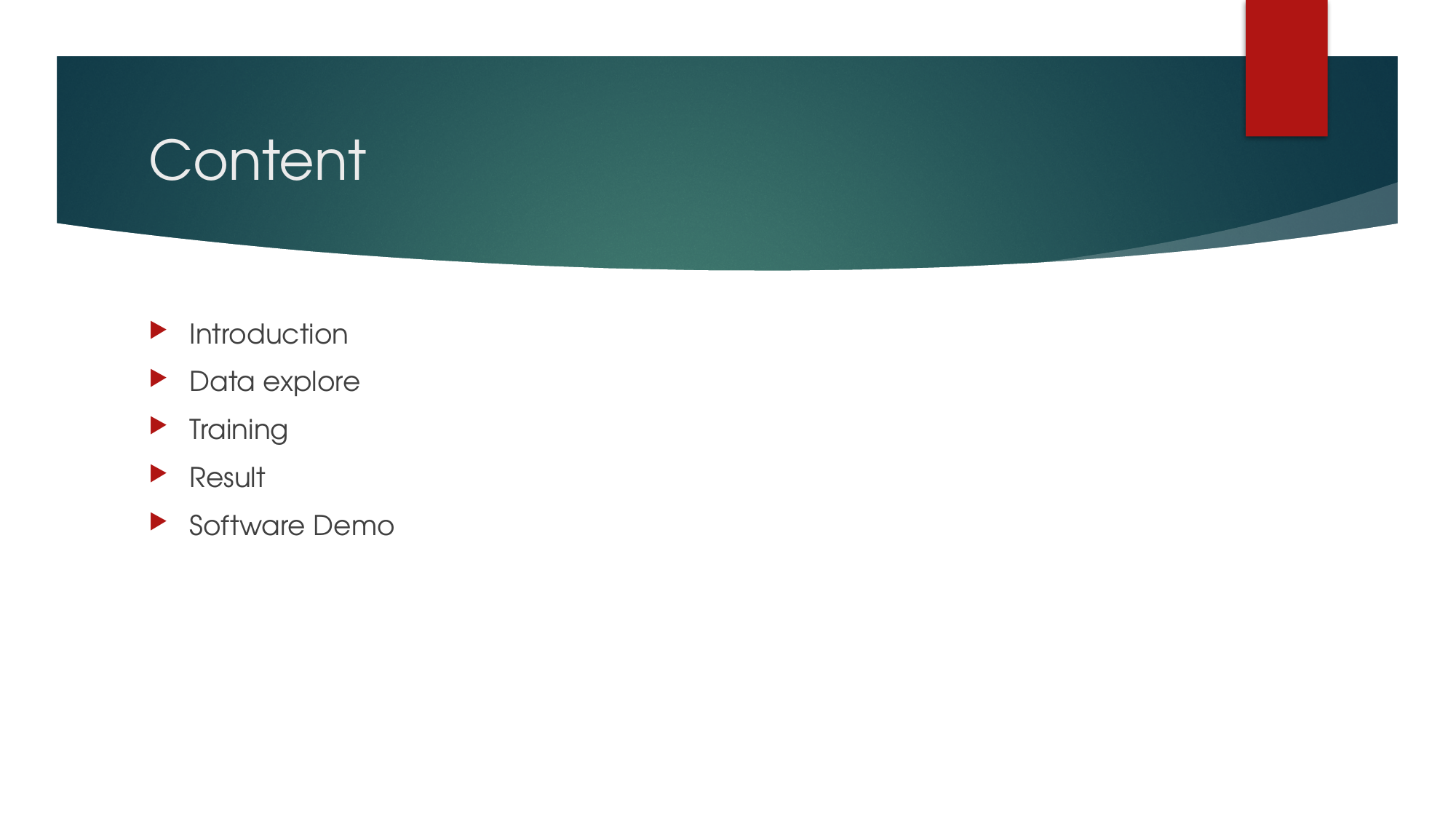

# Content
Introduction
Data explore
Training
Result
Software Demo